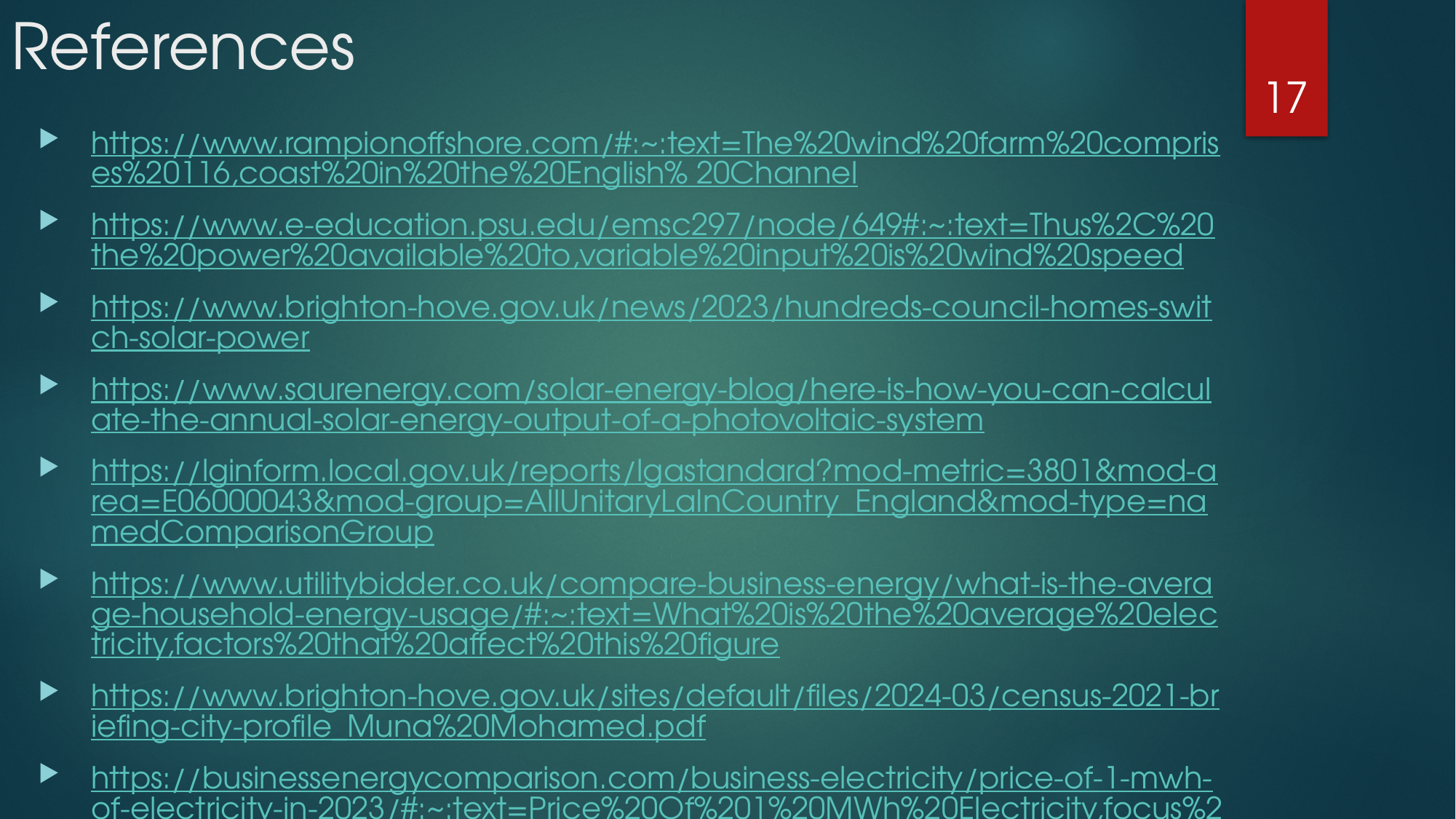

# References
17
https://www.rampionoffshore.com/#:~:text=The%20wind%20farm%20comprises%20116,coast%20in%20the%20English% 20Channel
https://www.e-education.psu.edu/emsc297/node/649#:~:text=Thus%2C%20the%20power%20available%20to,variable%20input%20is%20wind%20speed
https://www.brighton-hove.gov.uk/news/2023/hundreds-council-homes-switch-solar-power
https://www.saurenergy.com/solar-energy-blog/here-is-how-you-can-calculate-the-annual-solar-energy-output-of-a-photovoltaic-system
https://lginform.local.gov.uk/reports/lgastandard?mod-metric=3801&mod-area=E06000043&mod-group=AllUnitaryLaInCountry_England&mod-type=namedComparisonGroup
https://www.utilitybidder.co.uk/compare-business-energy/what-is-the-average-household-energy-usage/#:~:text=What%20is%20the%20average%20electricity,factors%20that%20affect%20this%20figure
https://www.brighton-hove.gov.uk/sites/default/files/2024-03/census-2021-briefing-city-profile_Muna%20Mohamed.pdf
https://businessenergycomparison.com/business-electricity/price-of-1-mwh-of-electricity-in-2023/#:~:text=Price%20Of%201%20MWh%20Electricity,focus%20on%20wholesale%20electricity%20prices
https://www.greenbuildingrenewables.co.uk/guide-to-solar-energy-as-electricity-prices-increase/